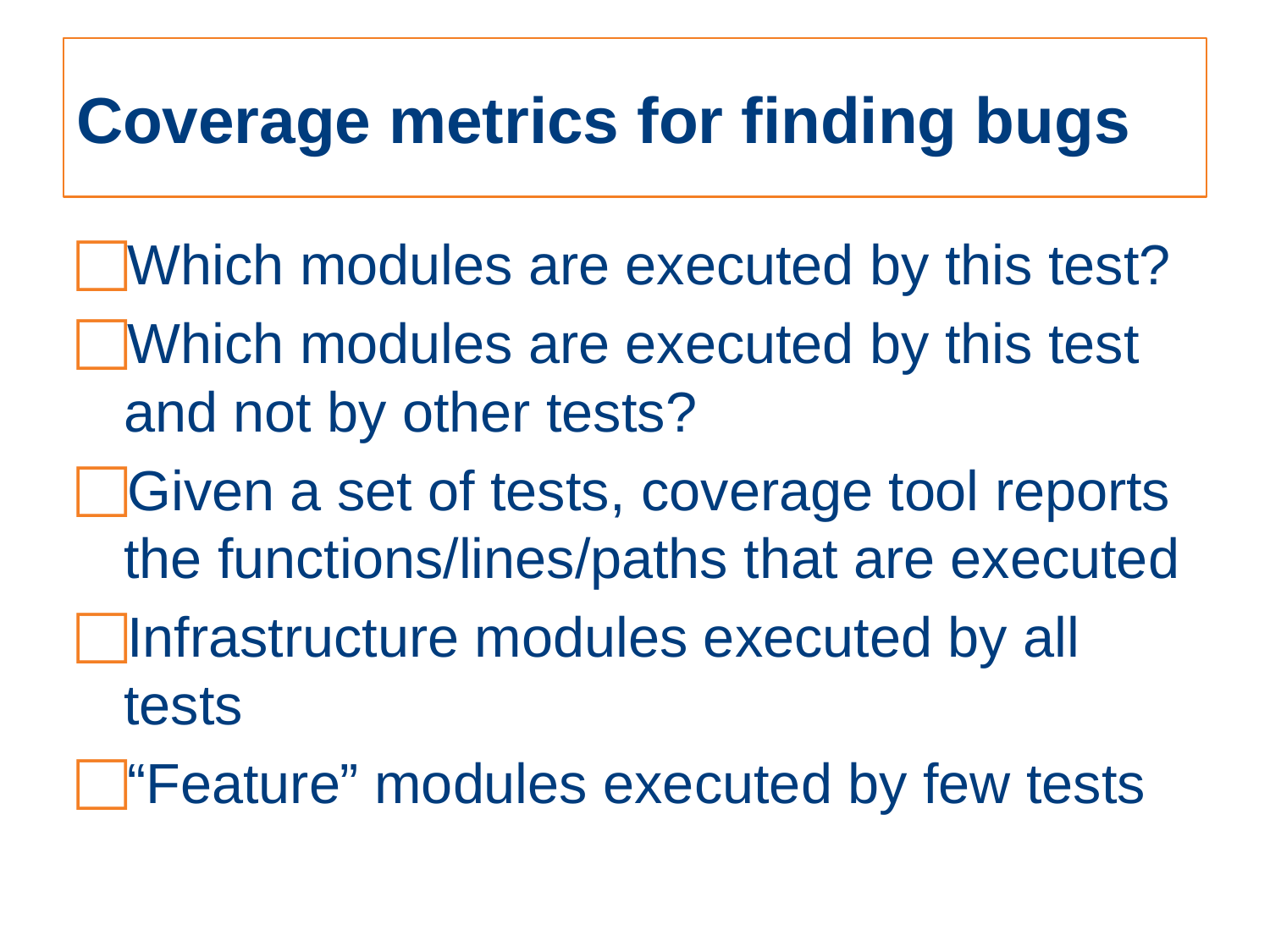

# Coverage metrics for finding bugs
Which modules are executed by this test?
Which modules are executed by this test and not by other tests?
Given a set of tests, coverage tool reports the functions/lines/paths that are executed
Infrastructure modules executed by all tests
“Feature” modules executed by few tests